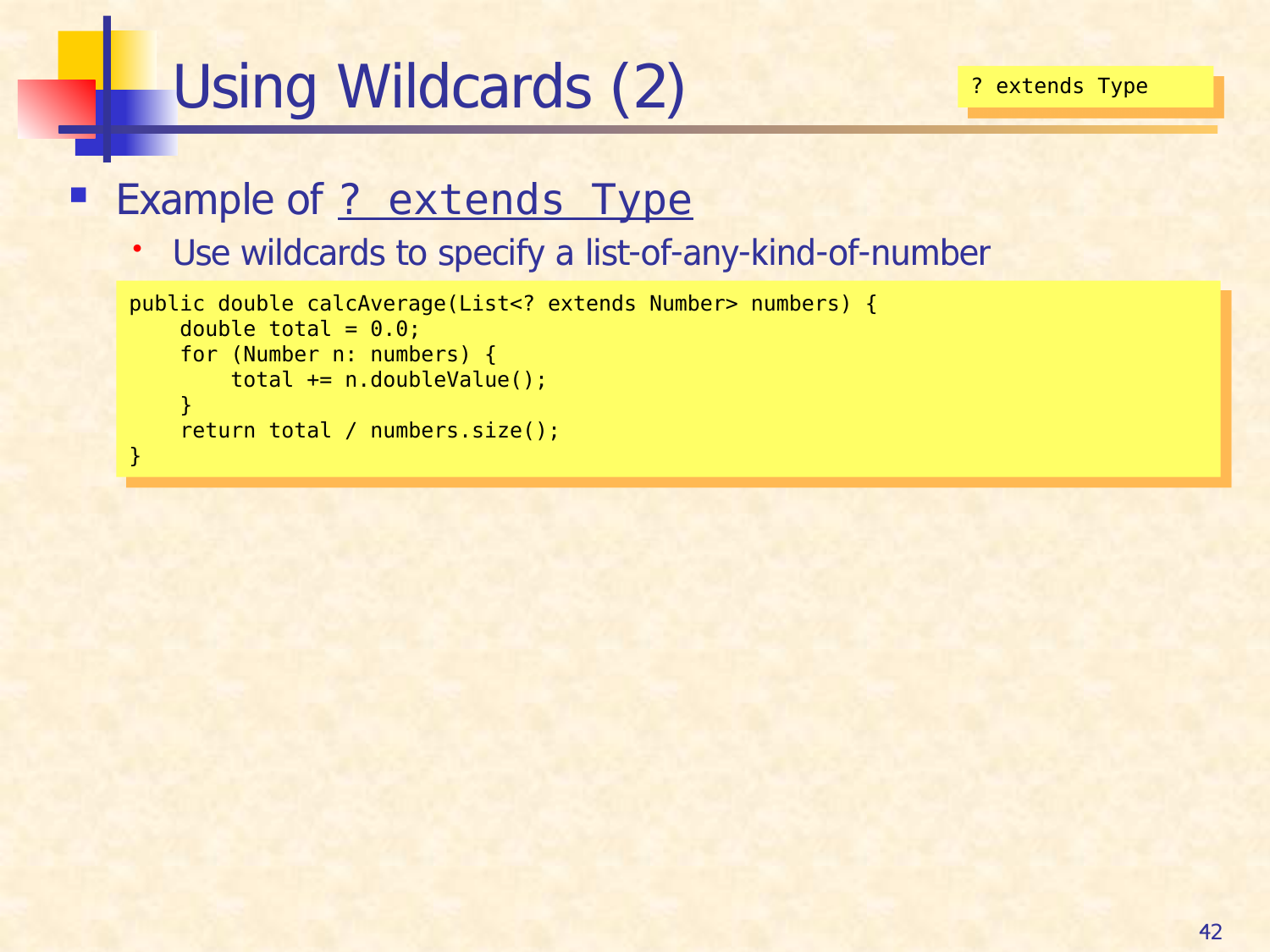

# Using Wildcards (2)
? extends Type
Example of ? extends Type
Use wildcards to specify a list-of-any-kind-of-number
public double calcAverage(List<? extends Number> numbers) {
    double total = 0.0;
    for (Number n: numbers) {
        total += n.doubleValue();
    }
    return total / numbers.size();
}
42